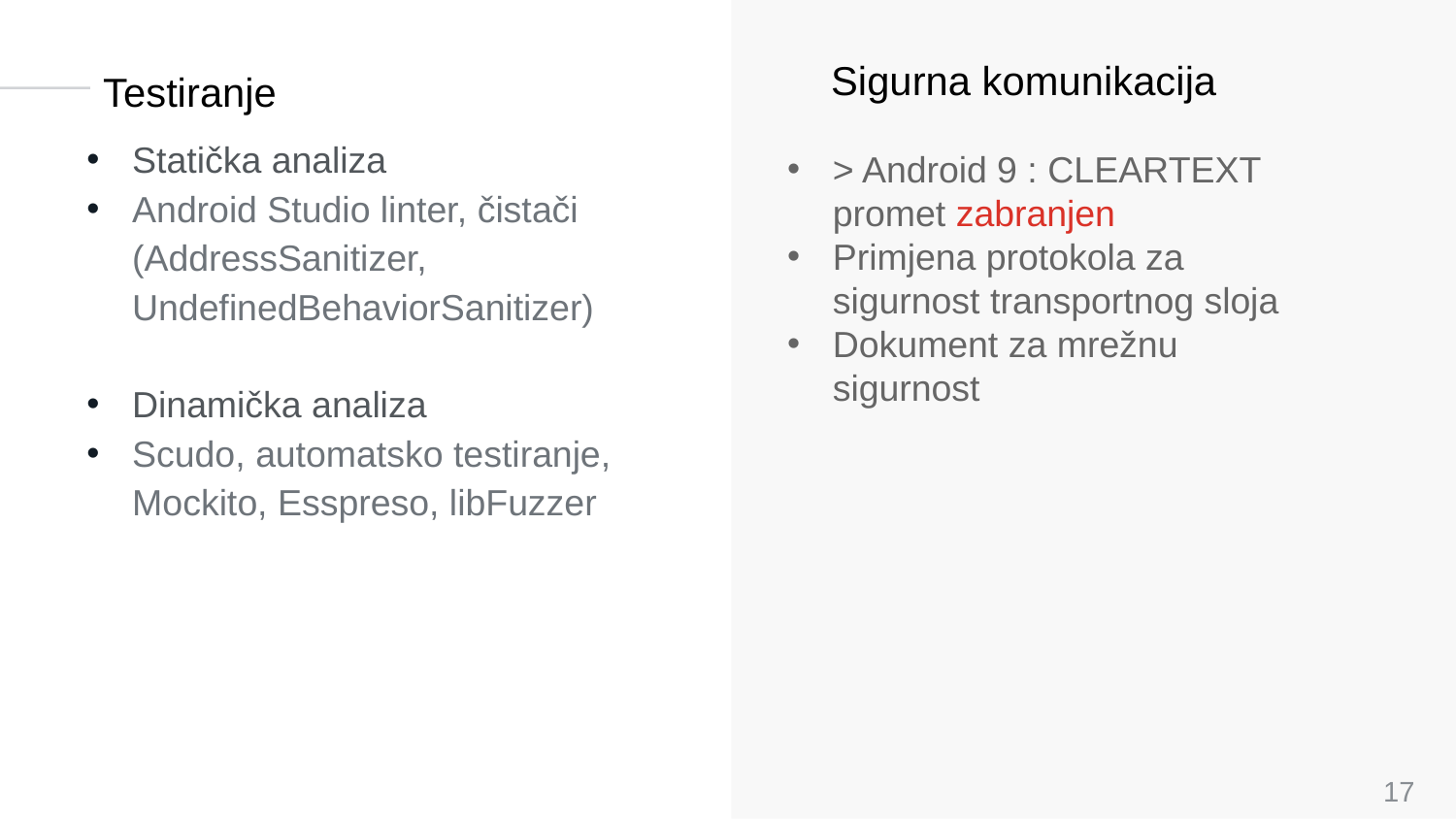

Sigurna komunikacija
Testiranje
Statička analiza
Android Studio linter, čistači (AddressSanitizer, UndefinedBehaviorSanitizer)

Dinamička analiza
Scudo, automatsko testiranje, Mockito, Esspreso, libFuzzer
> Android 9 : CLEARTEXT promet zabranjen
Primjena protokola za sigurnost transportnog sloja
Dokument za mrežnu sigurnost
17